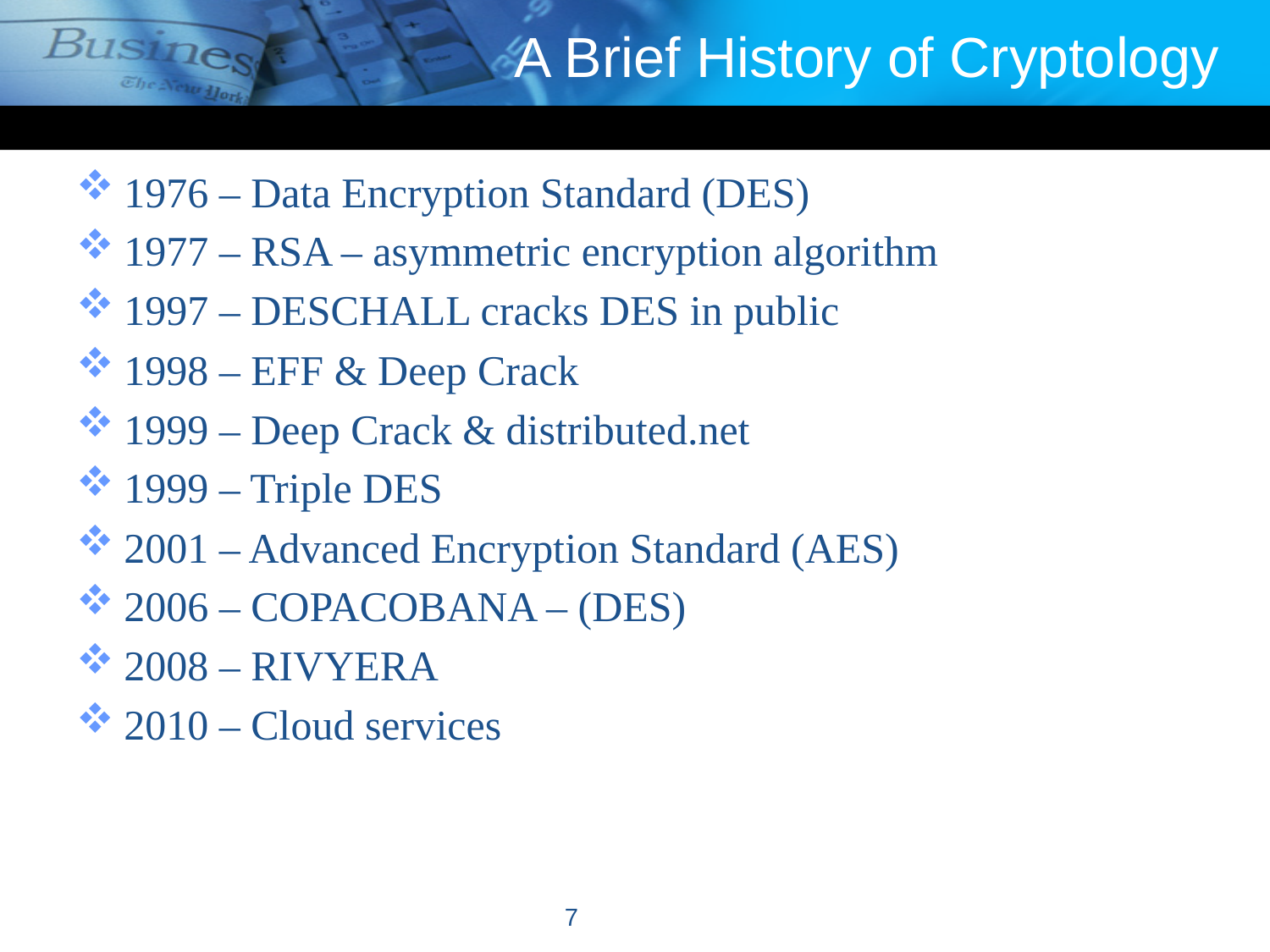

# A Brief History of Cryptology
1976 – Data Encryption Standard (DES)
1977 – RSA – asymmetric encryption algorithm
1997 – DESCHALL cracks DES in public
1998 – EFF & Deep Crack
1999 – Deep Crack & distributed.net
1999 – Triple DES
2001 – Advanced Encryption Standard (AES)
2006 – COPACOBANA – (DES)
2008 – RIVYERA
2010 – Cloud services
7